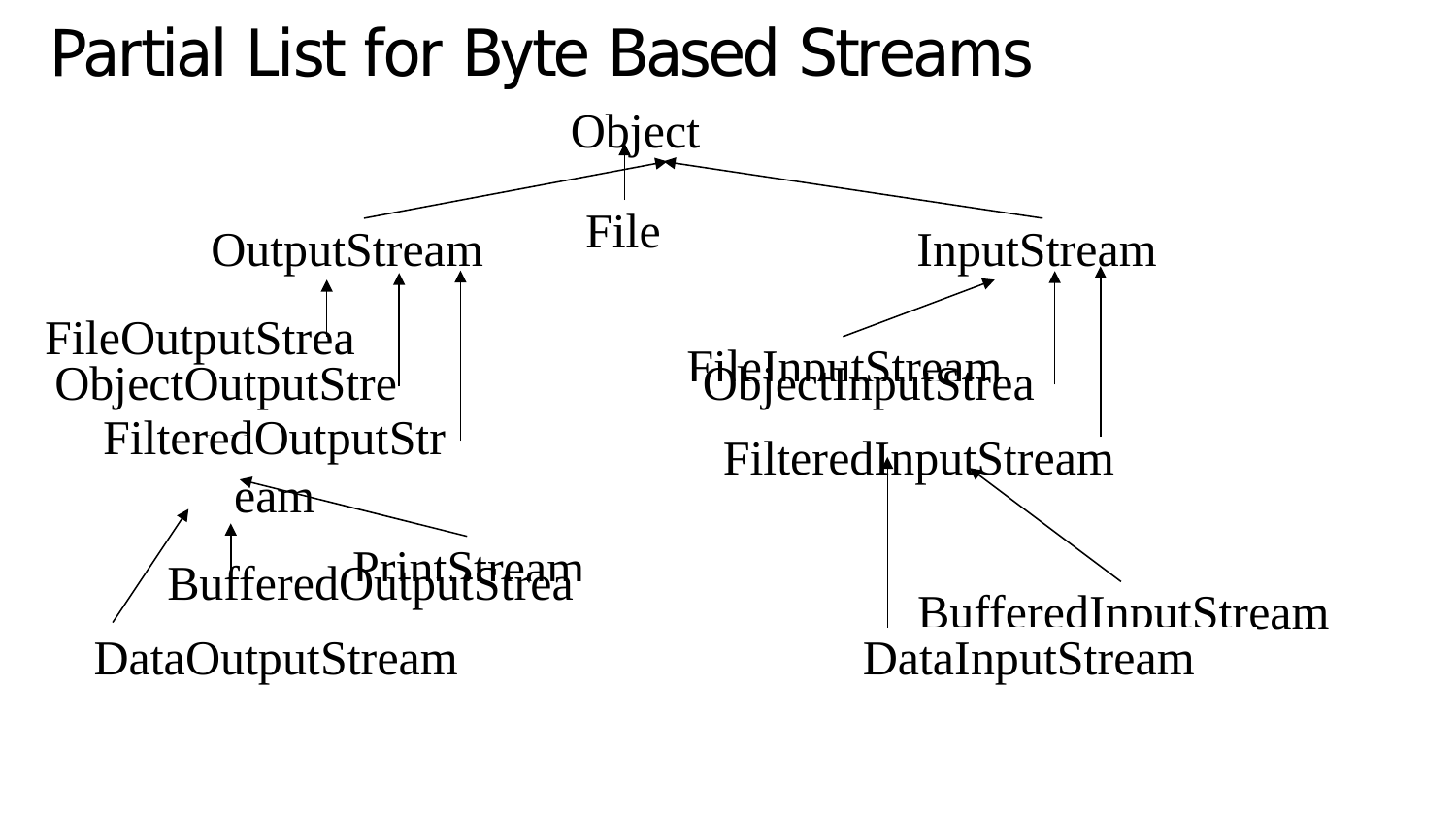

Partial List for Byte Based Streams
Object
File
OutputStream
InputStream
FileInputStream
ObjectOutputStream
ObjectInputStream
FilteredInputStream
FilteredOutputStream
PrintStream
BufferedOutputStream
BufferedInputStream
DataOutputStream
DataInputStream
FileOutputStream